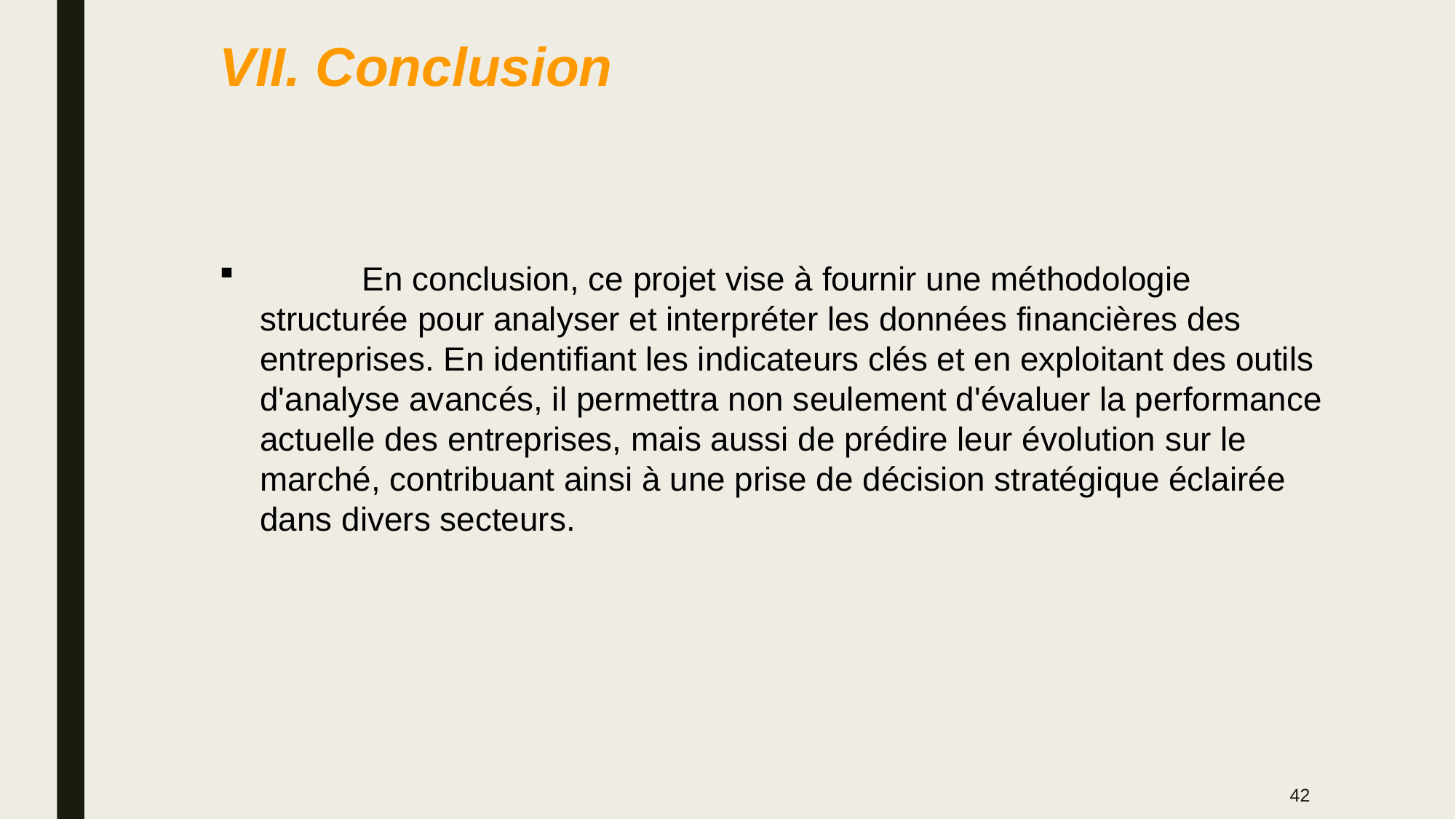

VII. Conclusion
           En conclusion, ce projet vise à fournir une méthodologie structurée pour analyser et interpréter les données financières des entreprises. En identifiant les indicateurs clés et en exploitant des outils d'analyse avancés, il permettra non seulement d'évaluer la performance actuelle des entreprises, mais aussi de prédire leur évolution sur le marché, contribuant ainsi à une prise de décision stratégique éclairée dans divers secteurs.
42